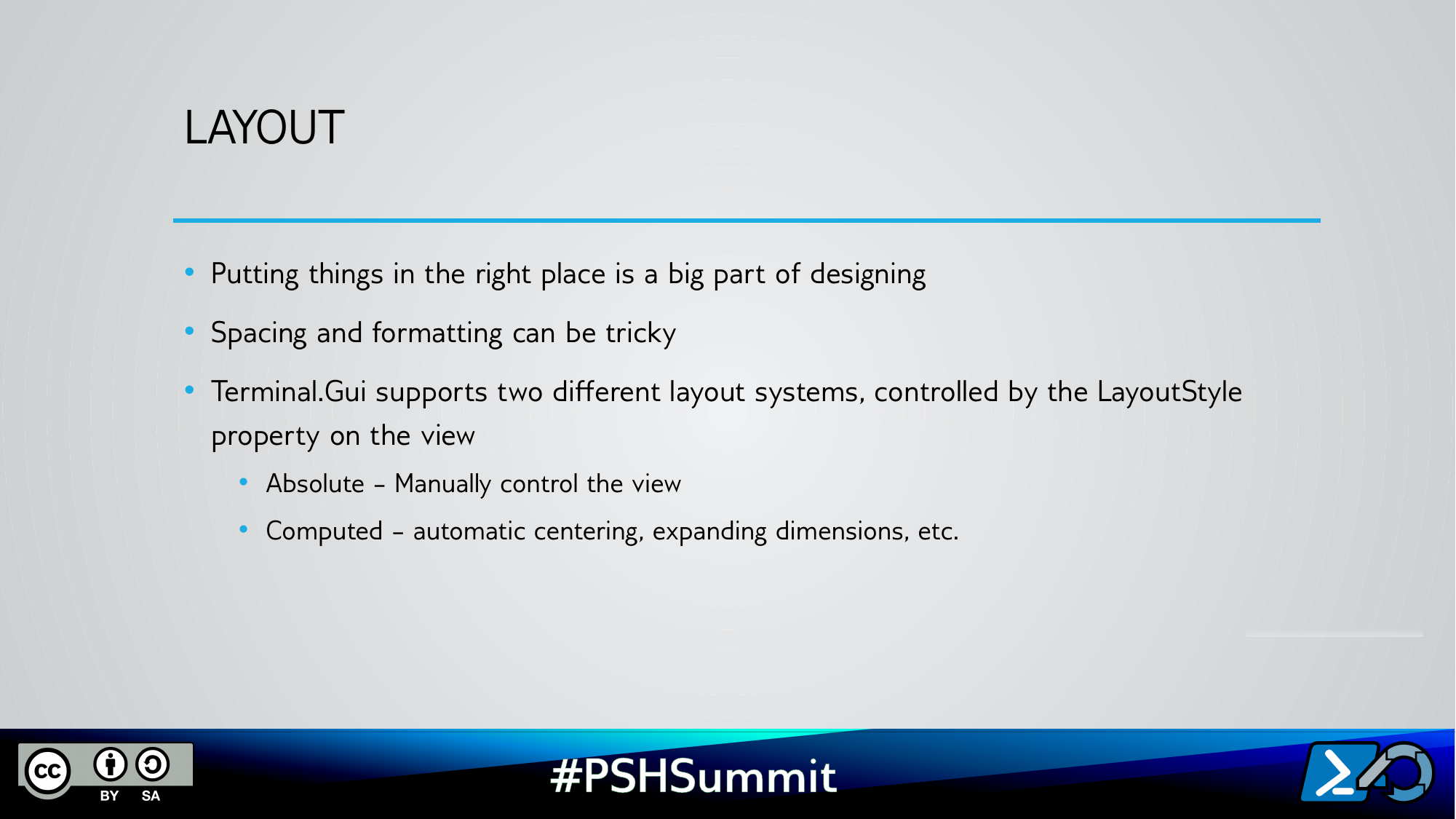

# Layout
Putting things in the right place is a big part of designing
Spacing and formatting can be tricky
Terminal.Gui supports two different layout systems, controlled by the LayoutStyle property on the view
Absolute – Manually control the view
Computed – automatic centering, expanding dimensions, etc.